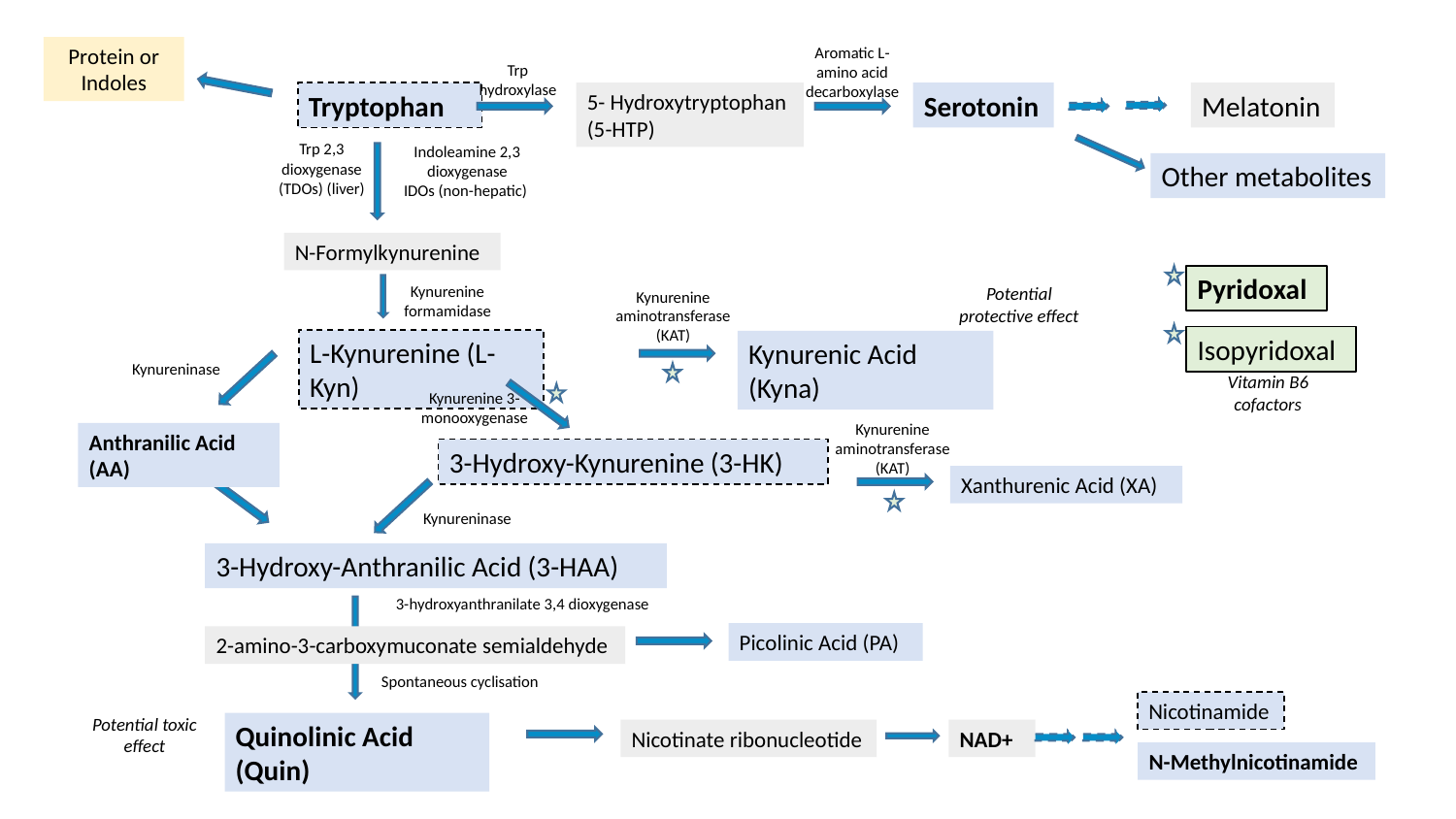

Protein or
Indoles
Aromatic L-amino acid decarboxylase
Trp hydroxylase

Tryptophan
5- Hydroxytryptophan
(5-HTP)
Melatonin
Serotonin

Trp 2,3 dioxygenase (TDOs) (liver)
Indoleamine 2,3 dioxygenase
IDOs (non-hepatic)

Other metabolites

N-Formylkynurenine
Pyridoxal

Kynurenine formamidase
Potential protective effect
Kynurenine aminotransferase (KAT)

Isopyridoxal
L-Kynurenine (L-Kyn)
Kynurenic Acid (Kyna)

Kynureninase

Vitamin B6 cofactors

Kynurenine 3-monooxygenase

Kynurenine aminotransferase (KAT)
Anthranilic Acid (AA)
3-Hydroxy-Kynurenine (3-HK)
Xanthurenic Acid (XA)

Kynureninase
3-Hydroxy-Anthranilic Acid (3-HAA)
3-hydroxyanthranilate 3,4 dioxygenase
Picolinic Acid (PA)
2-amino-3-carboxymuconate semialdehyde

Spontaneous cyclisation
Nicotinamide
Potential toxic effect
Quinolinic Acid (Quin)
Nicotinate ribonucleotide
NAD+

N-Methylnicotinamide